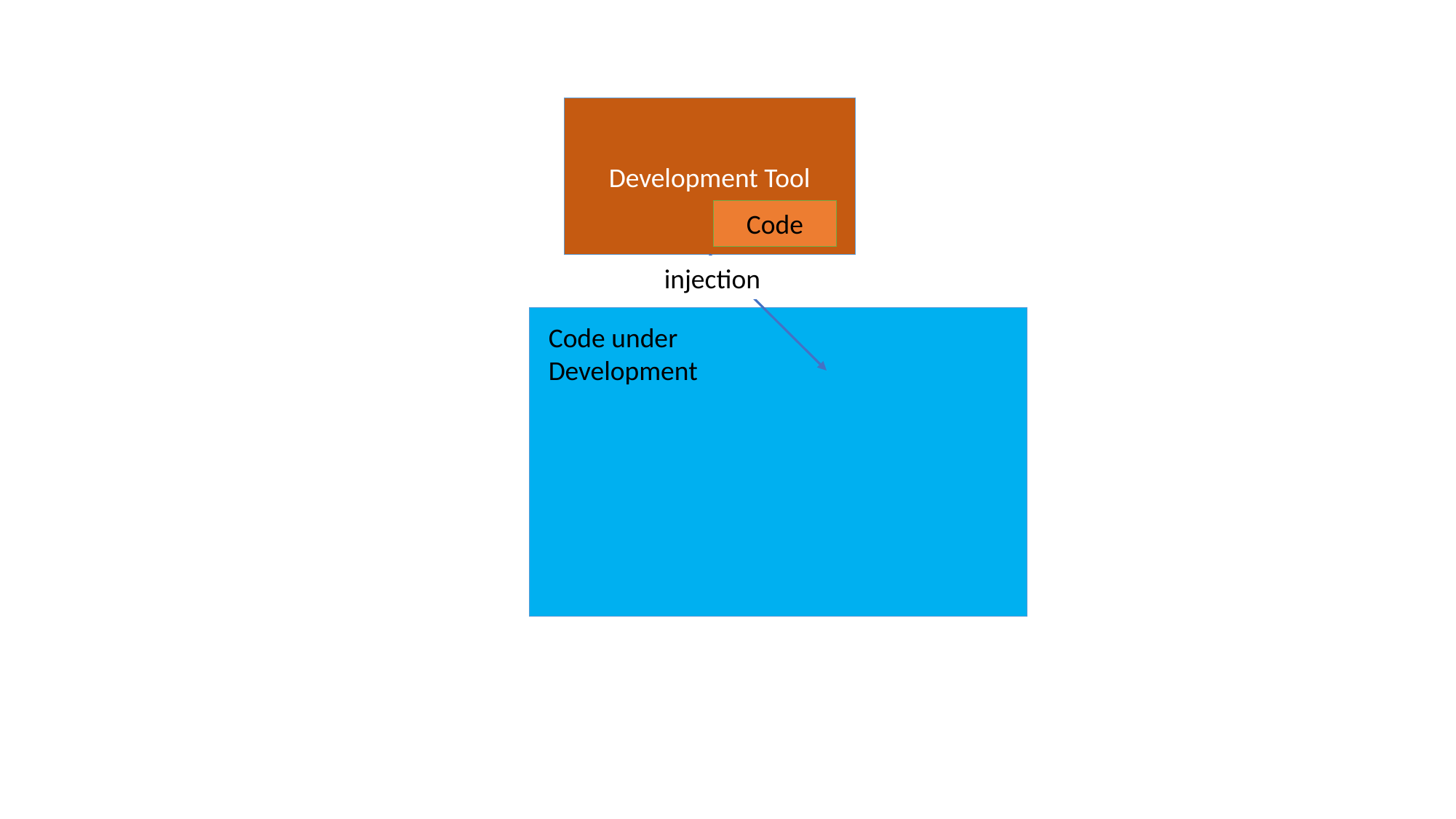

Development Tool
Code
injection

Code under
Development